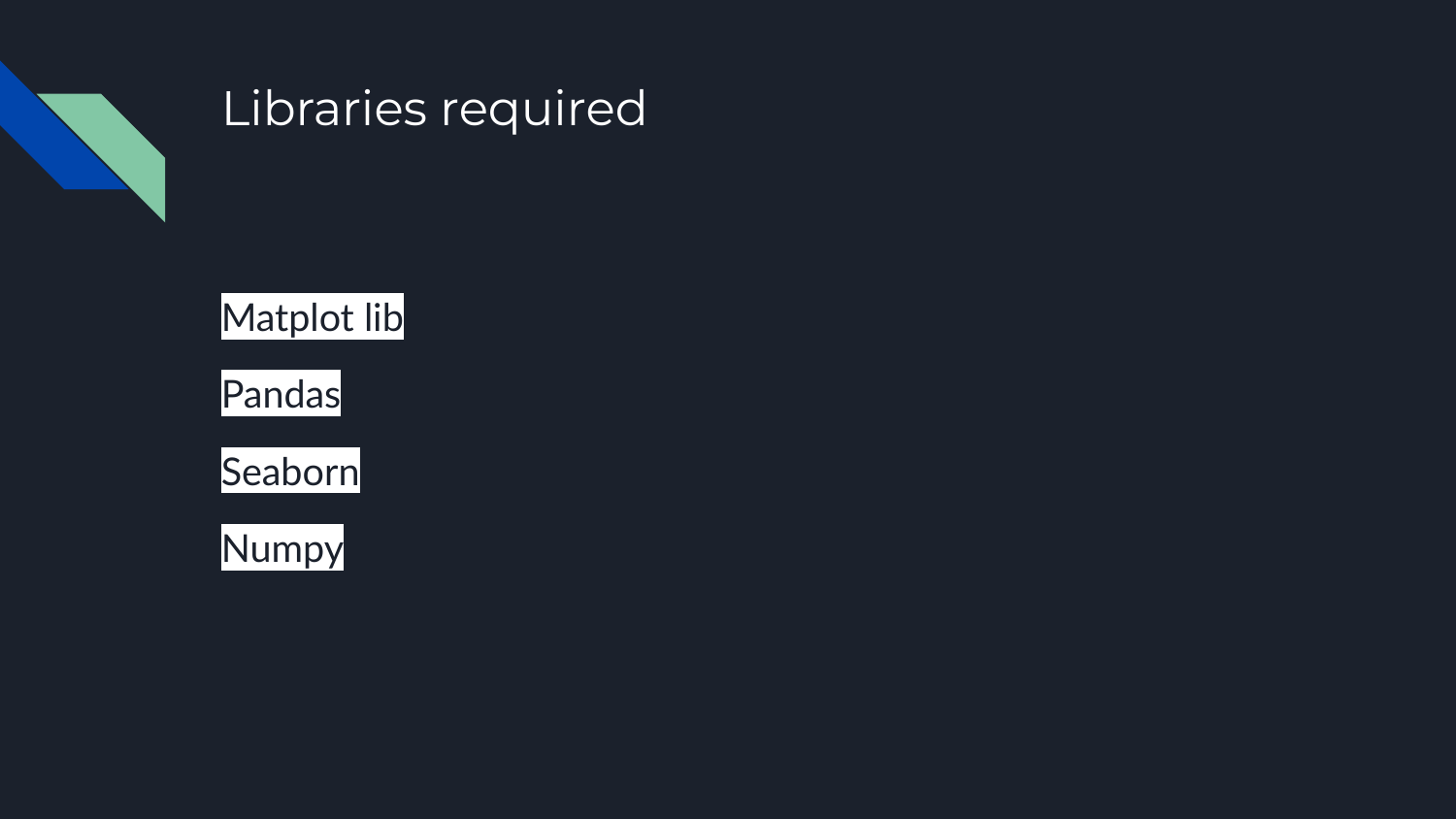

# Libraries required

Matplot lib
Pandas
Seaborn
Numpy